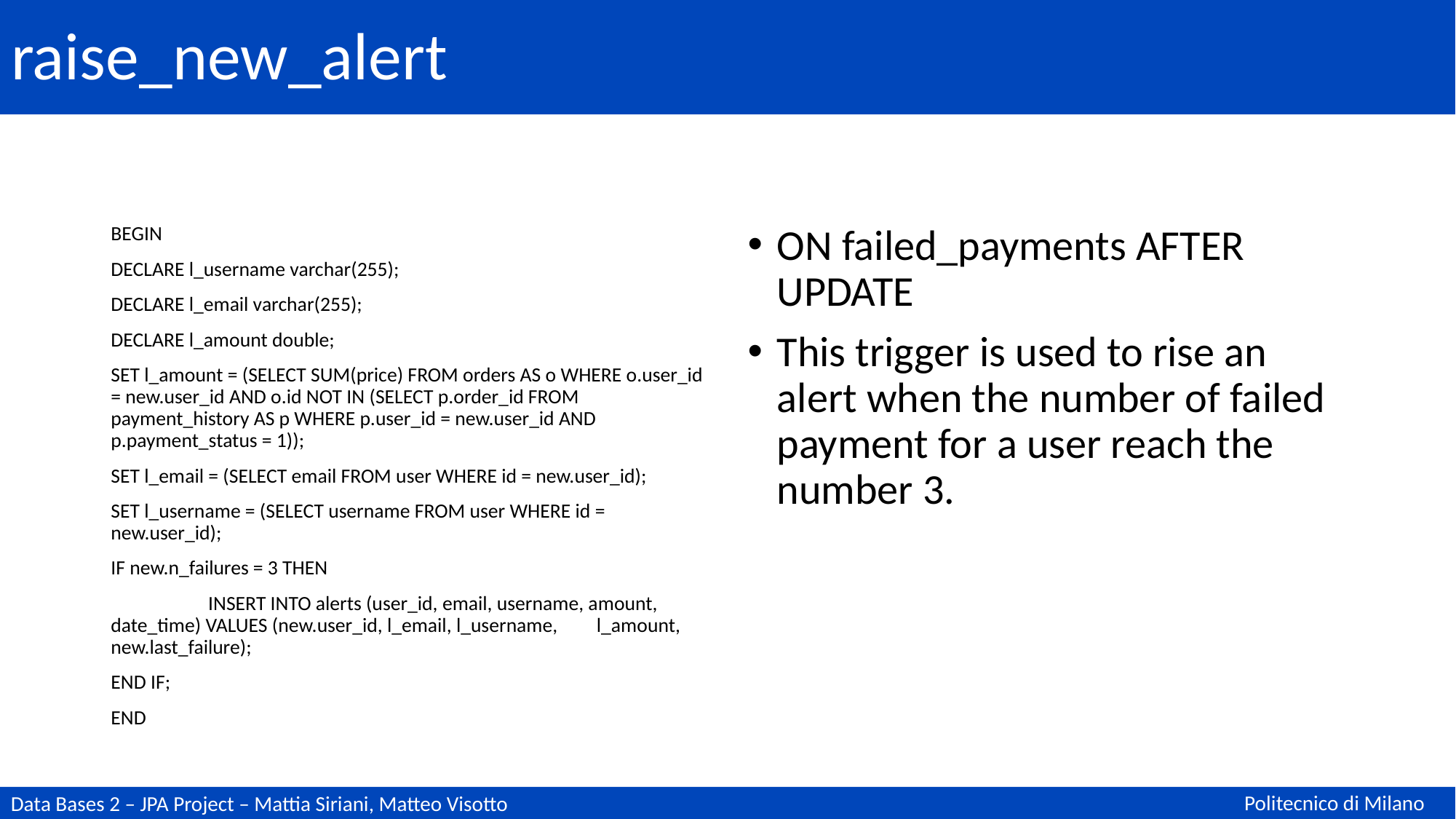

# raise_new_alert
BEGIN
DECLARE l_username varchar(255);
DECLARE l_email varchar(255);
DECLARE l_amount double;
SET l_amount = (SELECT SUM(price) FROM orders AS o WHERE o.user_id = new.user_id AND o.id NOT IN (SELECT p.order_id FROM payment_history AS p WHERE p.user_id = new.user_id AND p.payment_status = 1));
SET l_email = (SELECT email FROM user WHERE id = new.user_id);
SET l_username = (SELECT username FROM user WHERE id = new.user_id);
IF new.n_failures = 3 THEN
	INSERT INTO alerts (user_id, email, username, amount, 	date_time) VALUES (new.user_id, l_email, l_username, 	l_amount, new.last_failure);
END IF;
END
ON failed_payments AFTER UPDATE
This trigger is used to rise an alert when the number of failed payment for a user reach the number 3.